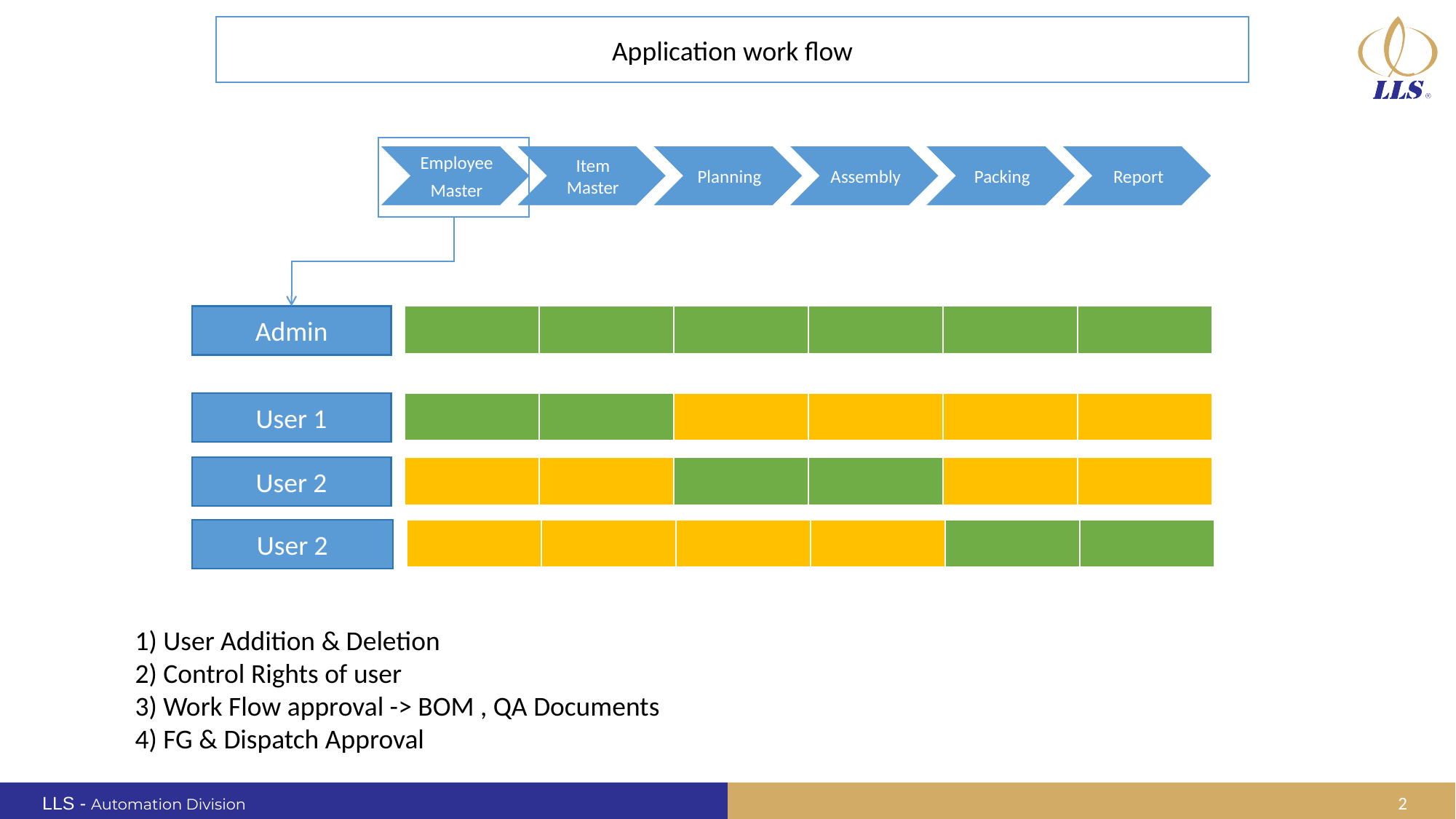

Application work flow
Employee
Master
Item Master
Planning
Assembly
Packing
Report

Admin
|  |  |  |  |  |  |
| --- | --- | --- | --- | --- | --- |
User 1
|  |  |  |  |  |  |
| --- | --- | --- | --- | --- | --- |
User 2
|  |  |  |  |  |  |
| --- | --- | --- | --- | --- | --- |
User 2
|  |  |  |  |  |  |
| --- | --- | --- | --- | --- | --- |
1) User Addition & Deletion
2) Control Rights of user
3) Work Flow approval -> BOM , QA Documents
4) FG & Dispatch Approval